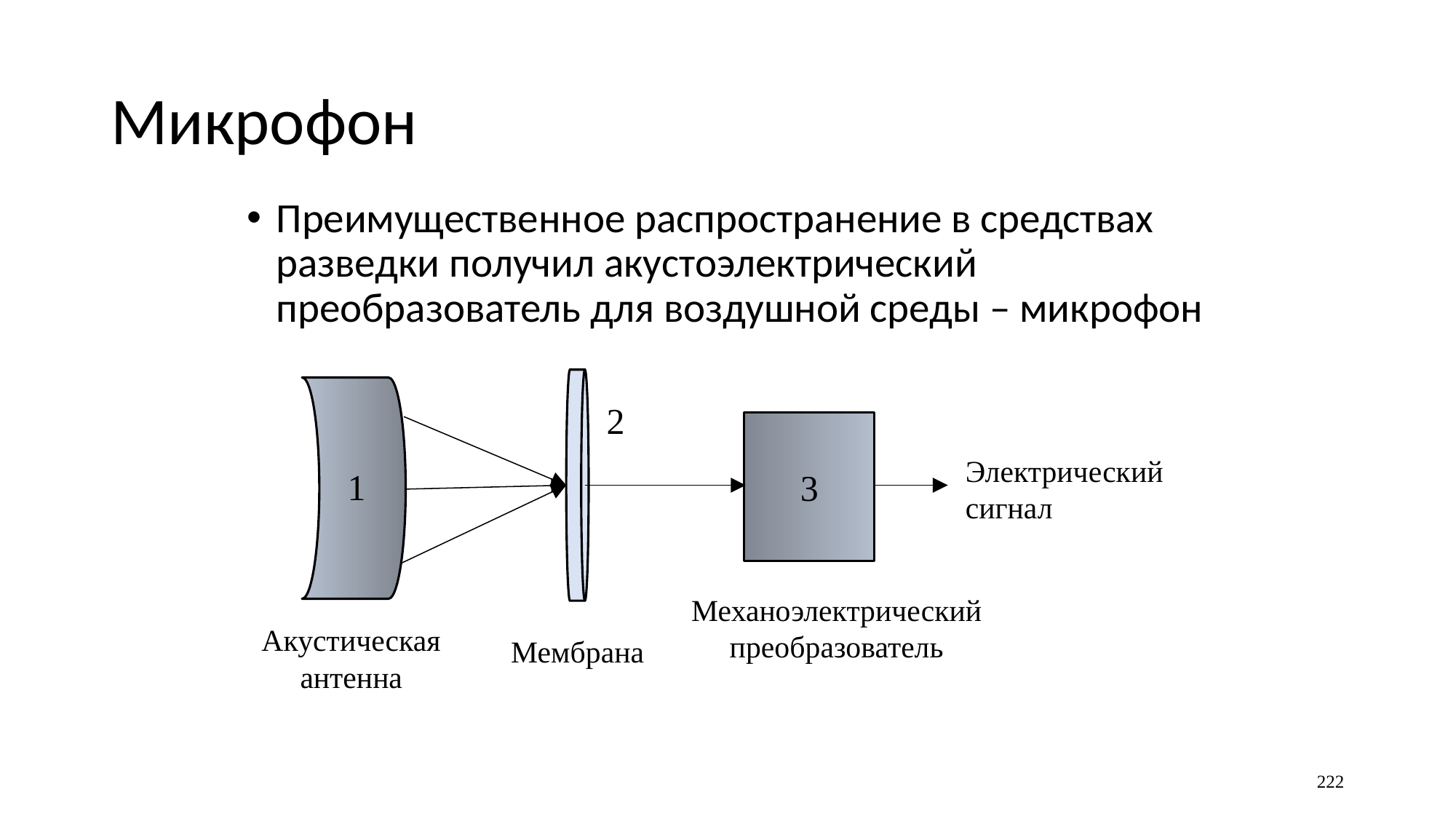

# Микрофон
Преимущественное распространение в средствах разведки получил акустоэлектрический преобразователь для воздушной среды – микрофон

2
3
Электрический сигнал
1
Механоэлектрический преобразователь
Акустическая антенна
Мембрана
222